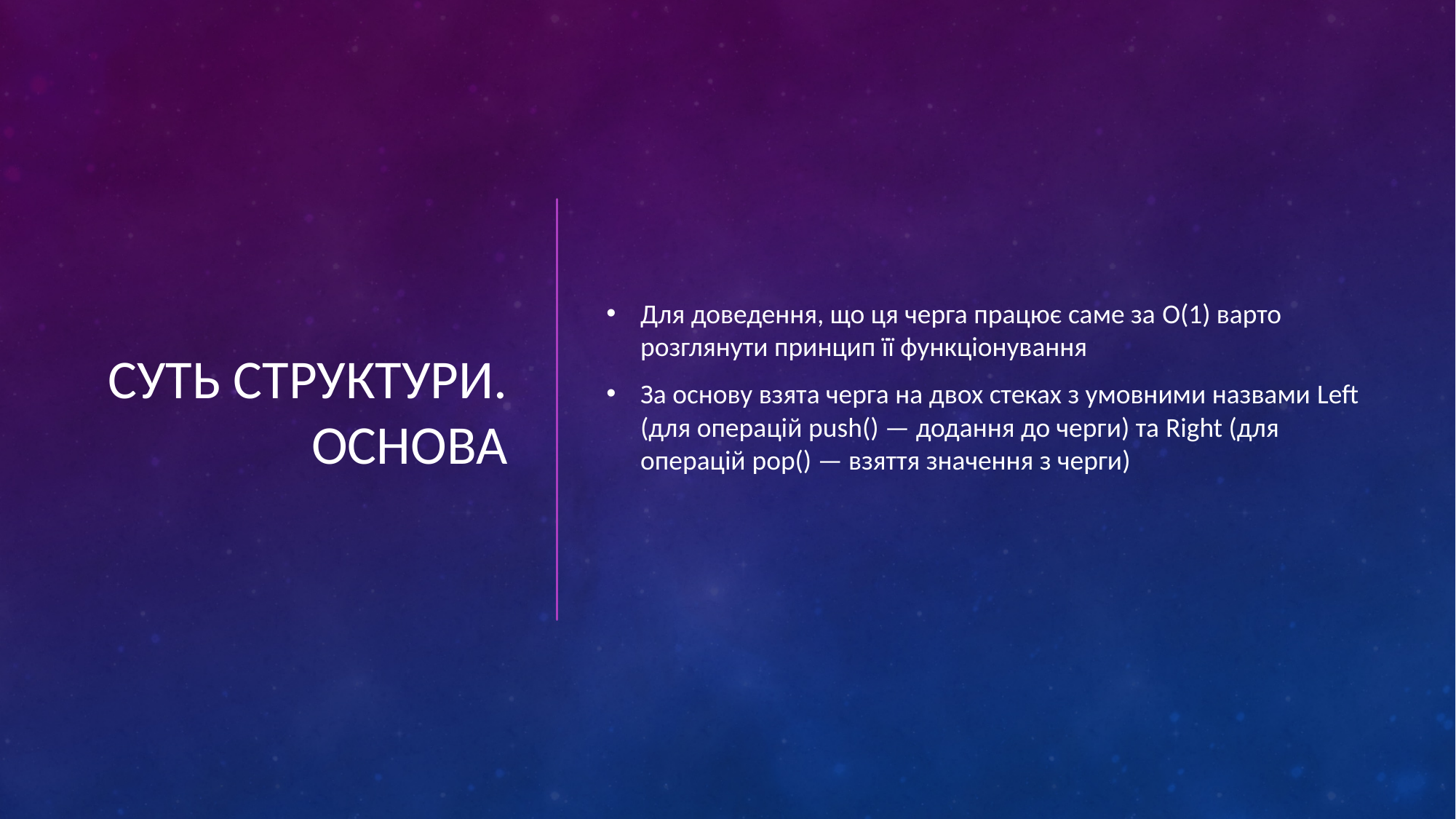

# Суть структури. Основа
Для доведення, що ця черга працює саме за O(1) варто розглянути принцип її функціонування
За основу взята черга на двох стеках з умовними назвами Left (для операцій push() — додання до черги) та Right (для операцій pop() — взяття значення з черги)